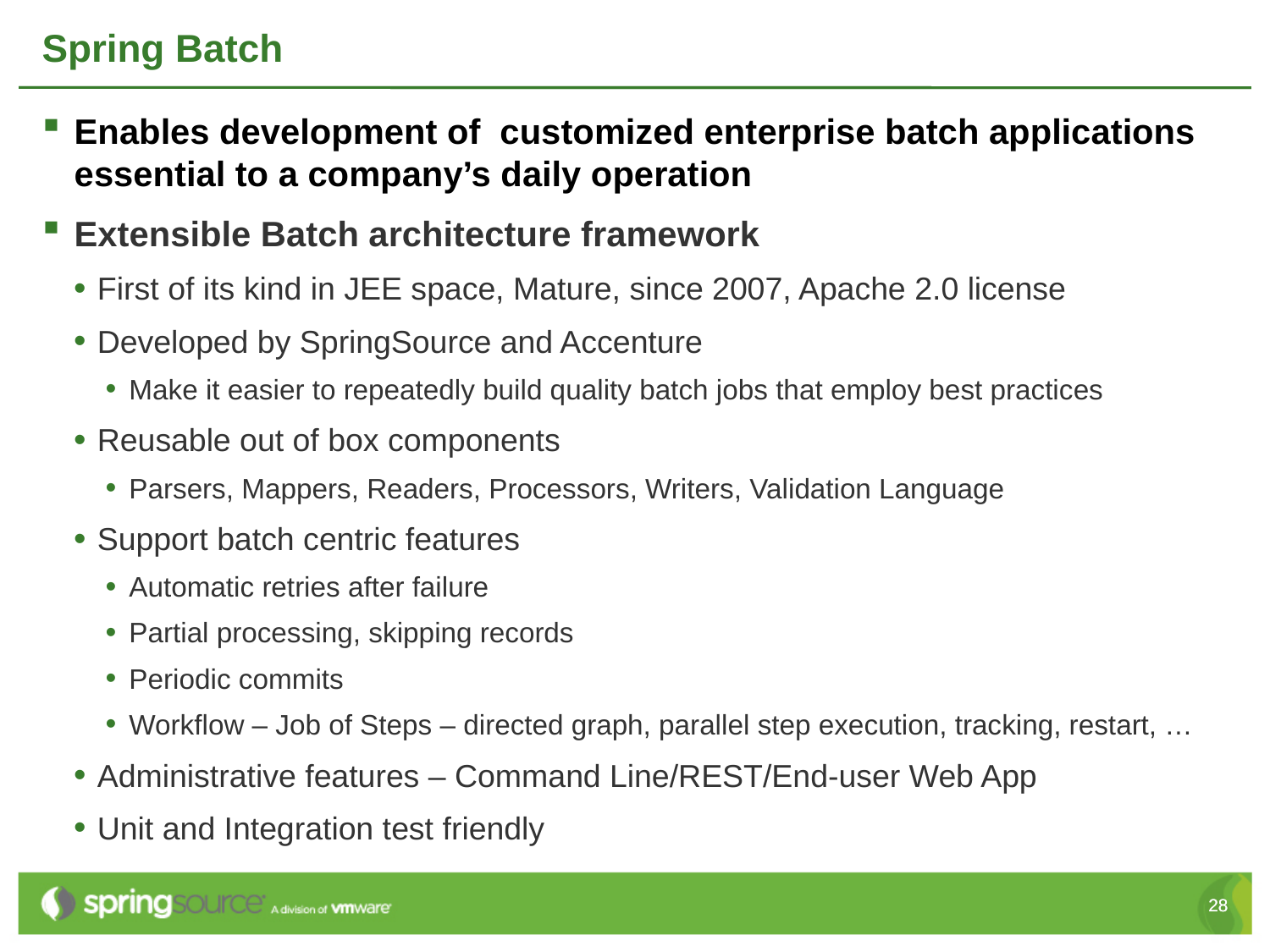

# Spring Batch
Enables development of  customized enterprise batch applications essential to a company’s daily operation
Extensible Batch architecture framework
First of its kind in JEE space, Mature, since 2007, Apache 2.0 license
Developed by SpringSource and Accenture
Make it easier to repeatedly build quality batch jobs that employ best practices
Reusable out of box components
Parsers, Mappers, Readers, Processors, Writers, Validation Language
Support batch centric features
Automatic retries after failure
Partial processing, skipping records
Periodic commits
Workflow – Job of Steps – directed graph, parallel step execution, tracking, restart, …
Administrative features – Command Line/REST/End-user Web App
Unit and Integration test friendly